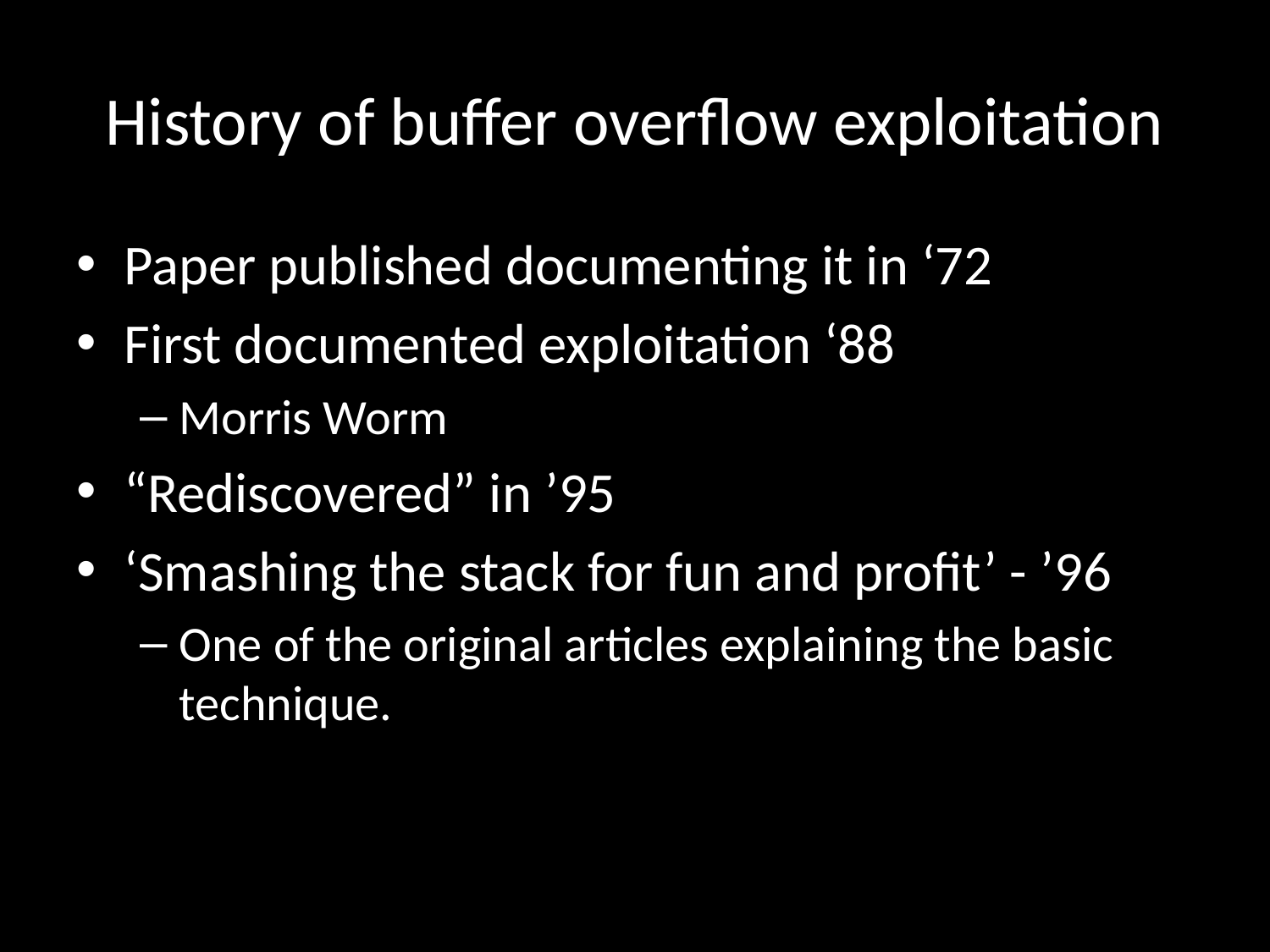

# History of buffer overflow exploitation
Paper published documenting it in ‘72
First documented exploitation ‘88
Morris Worm
“Rediscovered” in ’95
‘Smashing the stack for fun and profit’ - ’96
One of the original articles explaining the basic technique.